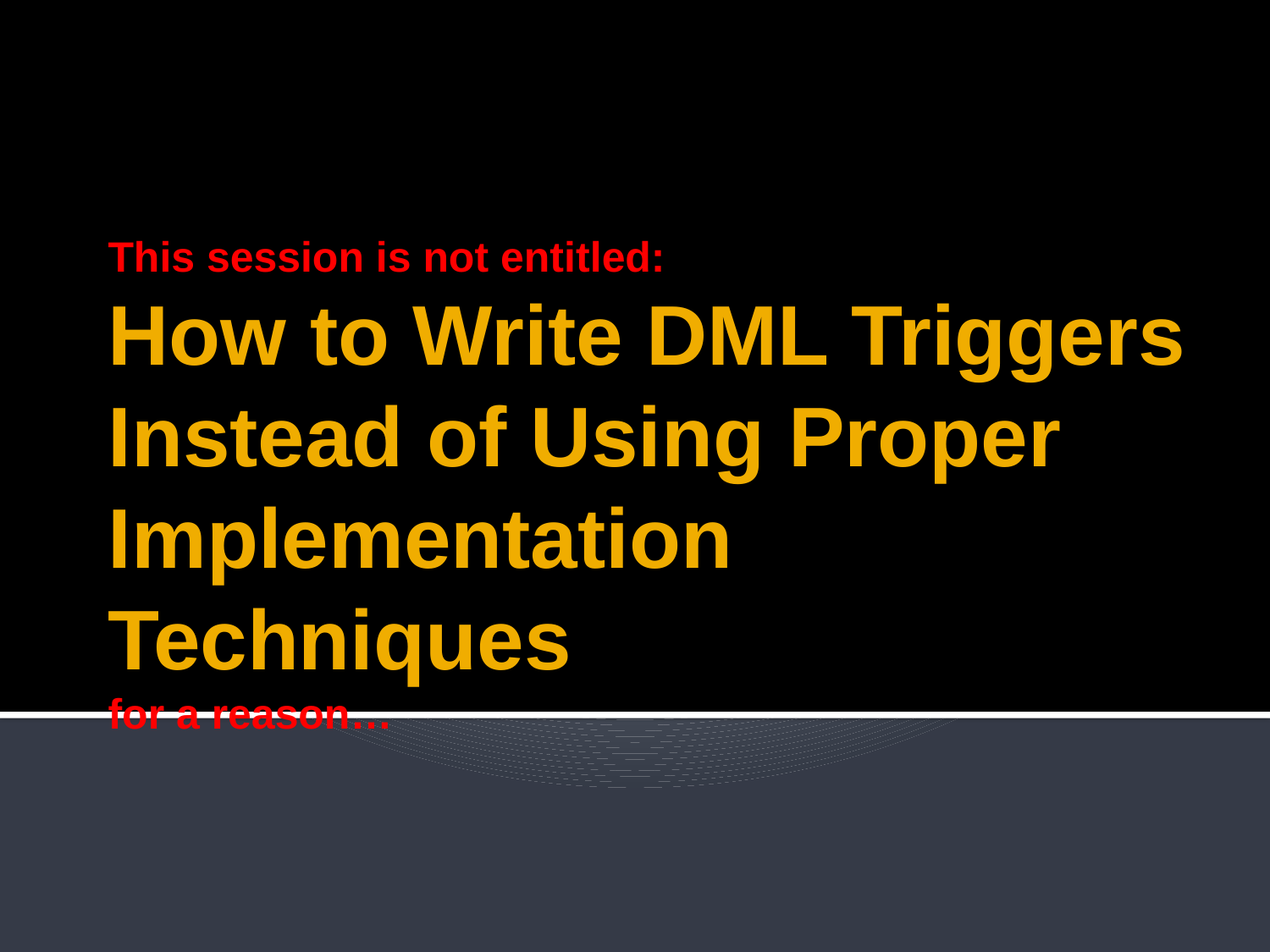

# This session is not entitled: How to Write DML Triggers Instead of Using Proper Implementation Techniques for a reason…